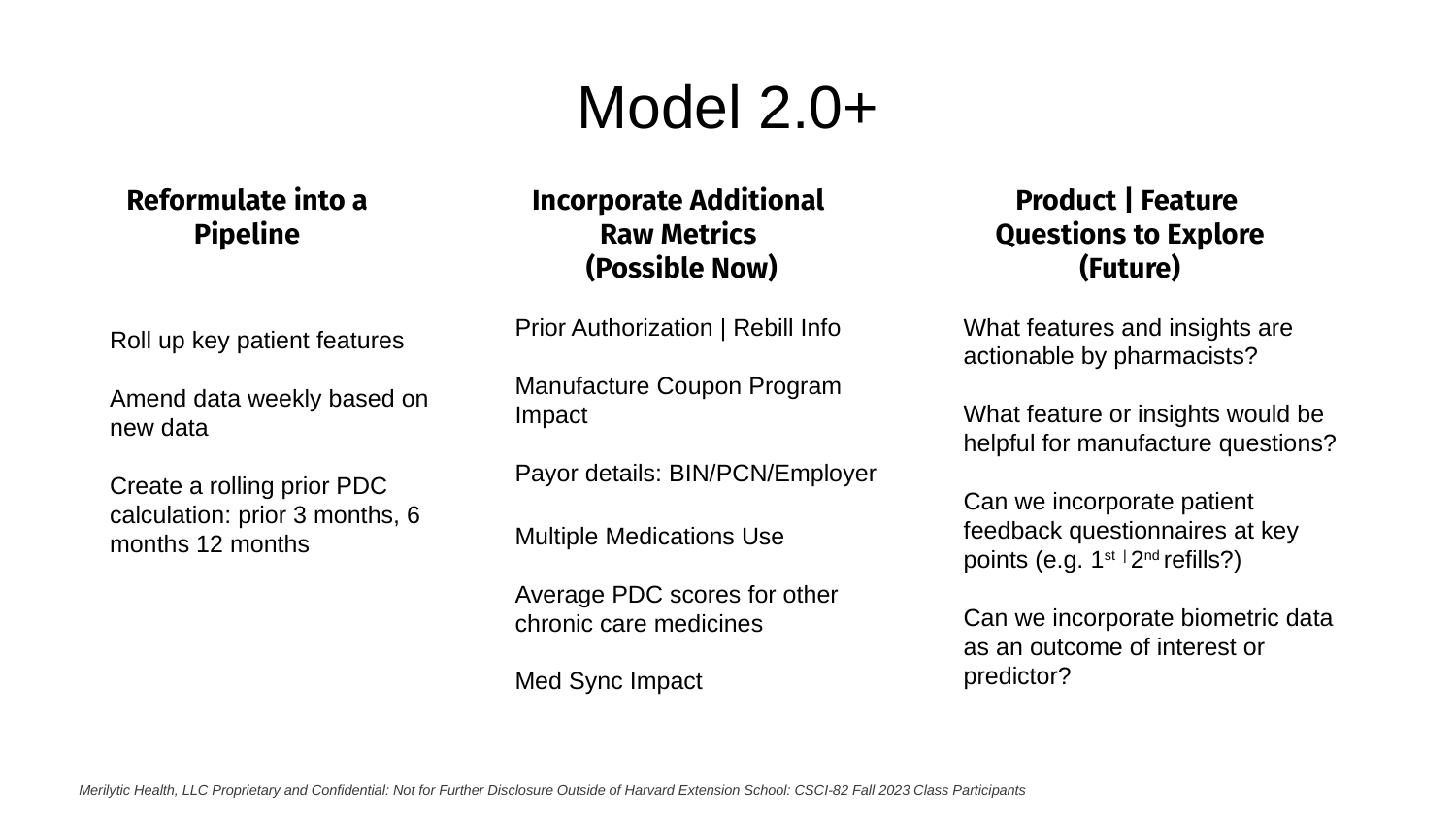

# Model 2.0+
Reformulate into a Pipeline
Incorporate Additional Raw Metrics
 (Possible Now)
Product | Feature
Questions to Explore
(Future)
What features and insights are actionable by pharmacists?

What feature or insights would be helpful for manufacture questions?

Can we incorporate patient feedback questionnaires at key points (e.g. 1st  | 2nd refills?)
Can we incorporate biometric data as an outcome of interest or predictor?

Prior Authorization | Rebill Info

Manufacture Coupon Program Impact

Payor details: BIN/PCN/Employer

Multiple Medications Use

Average PDC scores for other chronic care medicines

Med Sync Impact
Roll up key patient features

Amend data weekly based on new data

Create a rolling prior PDC calculation: prior 3 months, 6 months 12 months

Merilytic Health, LLC Proprietary and Confidential: Not for Further Disclosure Outside of Harvard Extension School: CSCI-82 Fall 2023 Class Participants